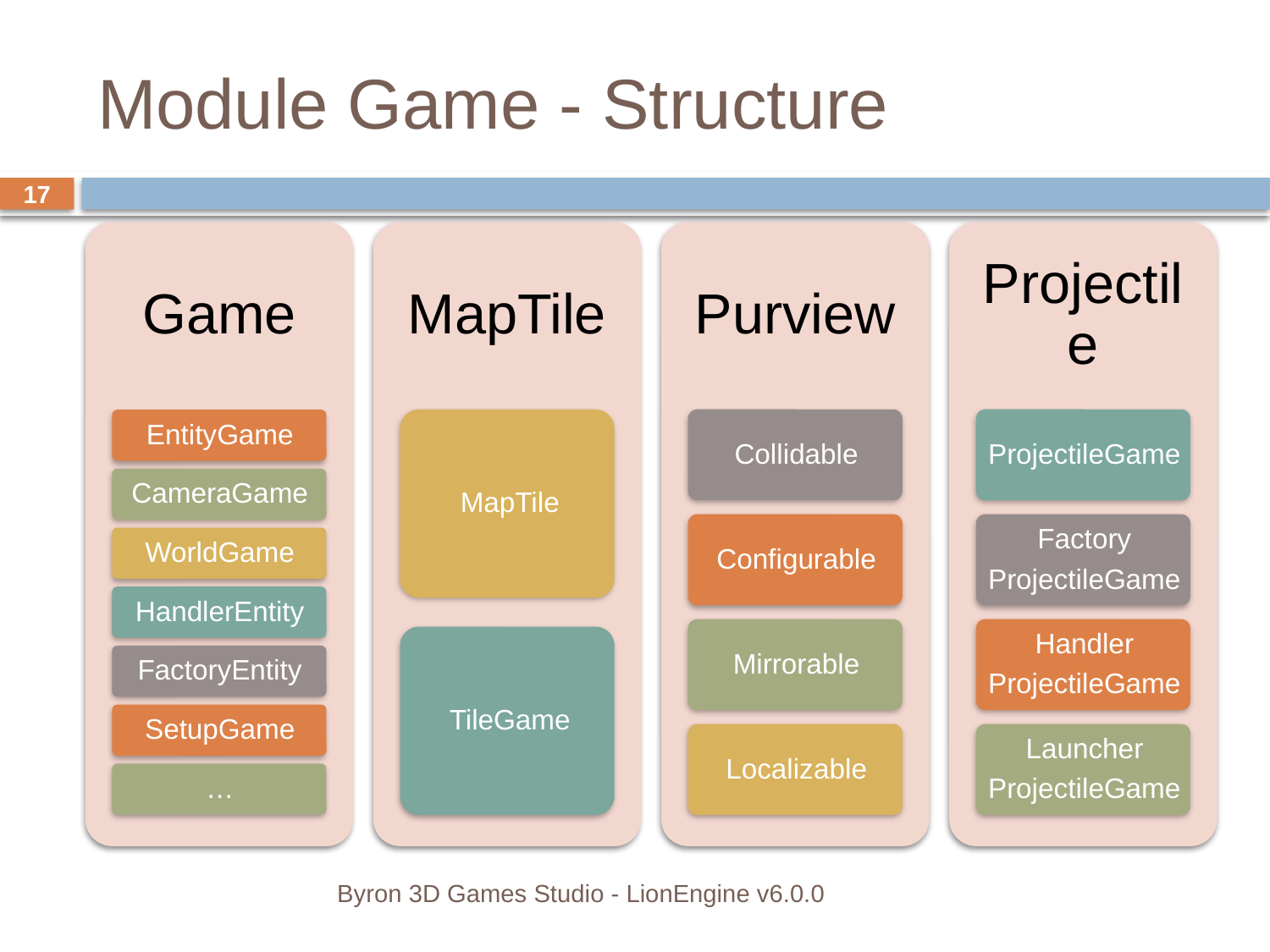

# Module Game - Structure
17
Game
EntityGame
CameraGame
WorldGame
HandlerEntity
FactoryEntity
SetupGame
…
MapTile
MapTile
TileGame
Purview
Collidable
Configurable
Mirrorable
Localizable
Projectile
ProjectileGame
Factory
ProjectileGame
Handler
ProjectileGame
Launcher
ProjectileGame
Byron 3D Games Studio - LionEngine v6.0.0